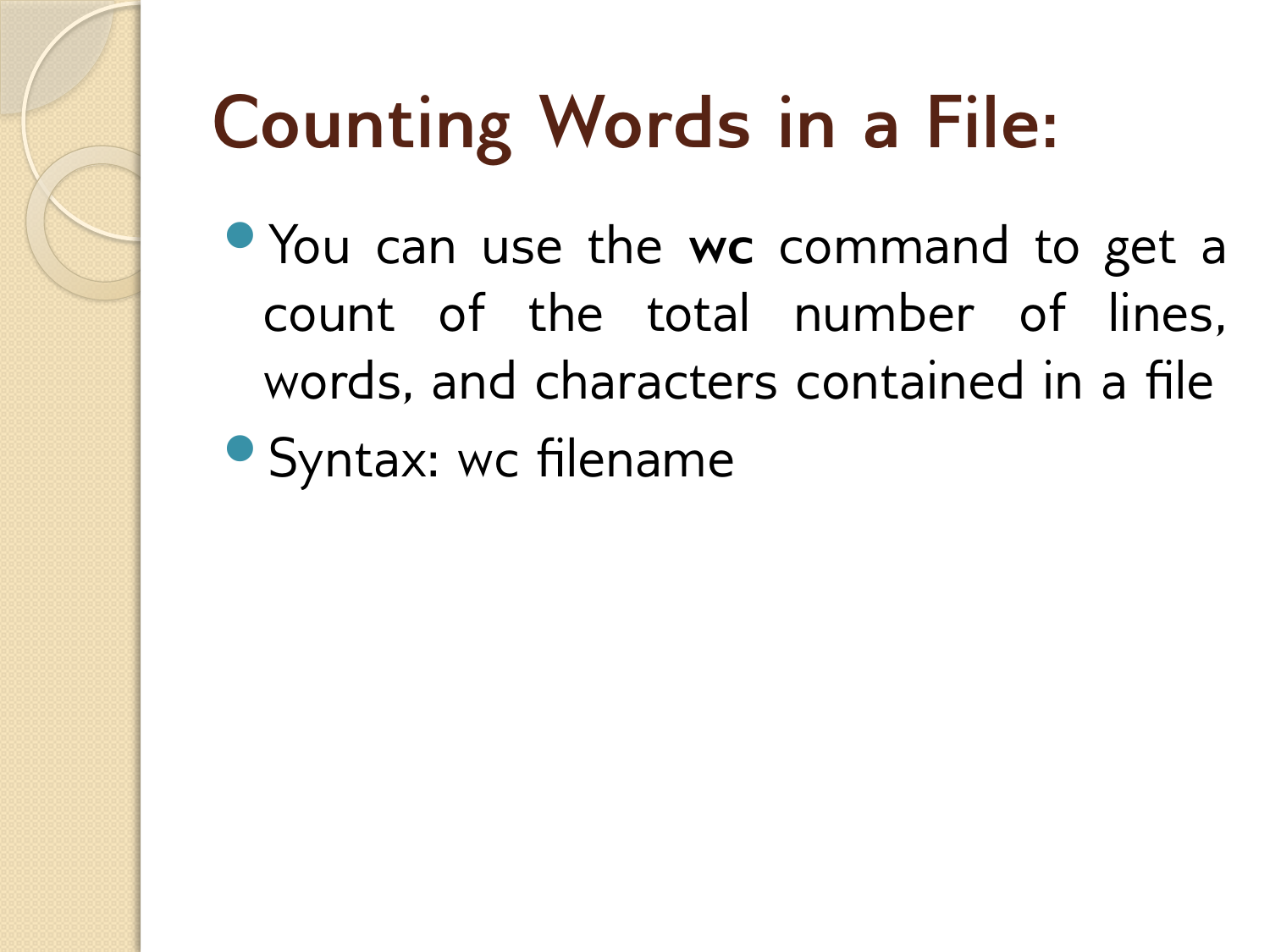

# Counting Words in a File:
You can use the wc command to get a count of the total number of lines, words, and characters contained in a file
Syntax: wc filename